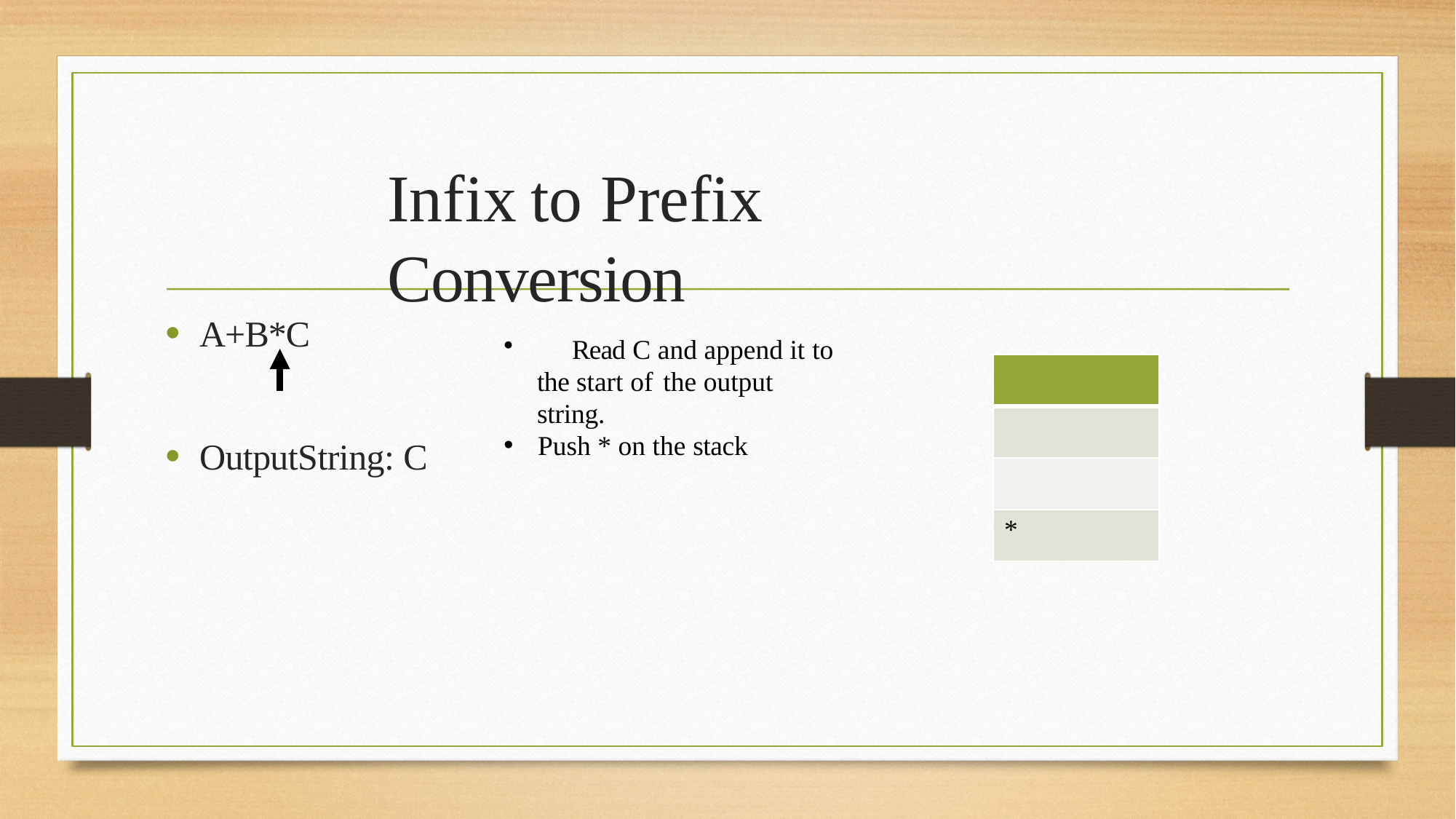

# Infix	to Prefix	Conversion
A+B*C
	Read C and append it to the start of the output string.
Push * on the stack

|  |
| --- |
|  |
|  |
| \* |
OutputString: C